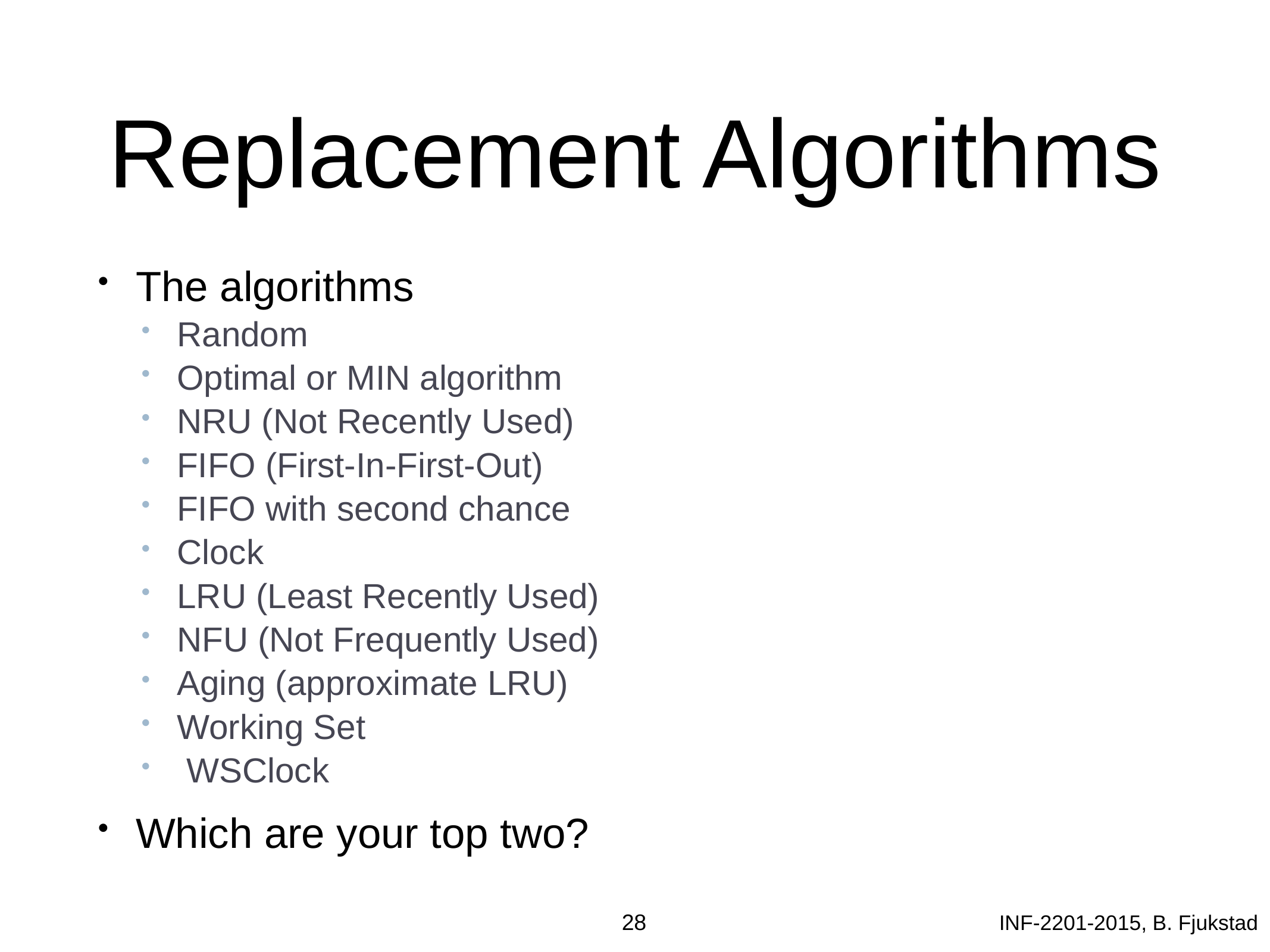

# Replacement Algorithms
The algorithms
Random
Optimal or MIN algorithm
NRU (Not Recently Used)
FIFO (First-In-First-Out)
FIFO with second chance
Clock
LRU (Least Recently Used)
NFU (Not Frequently Used)
Aging (approximate LRU)
Working Set
 WSClock
Which are your top two?
28